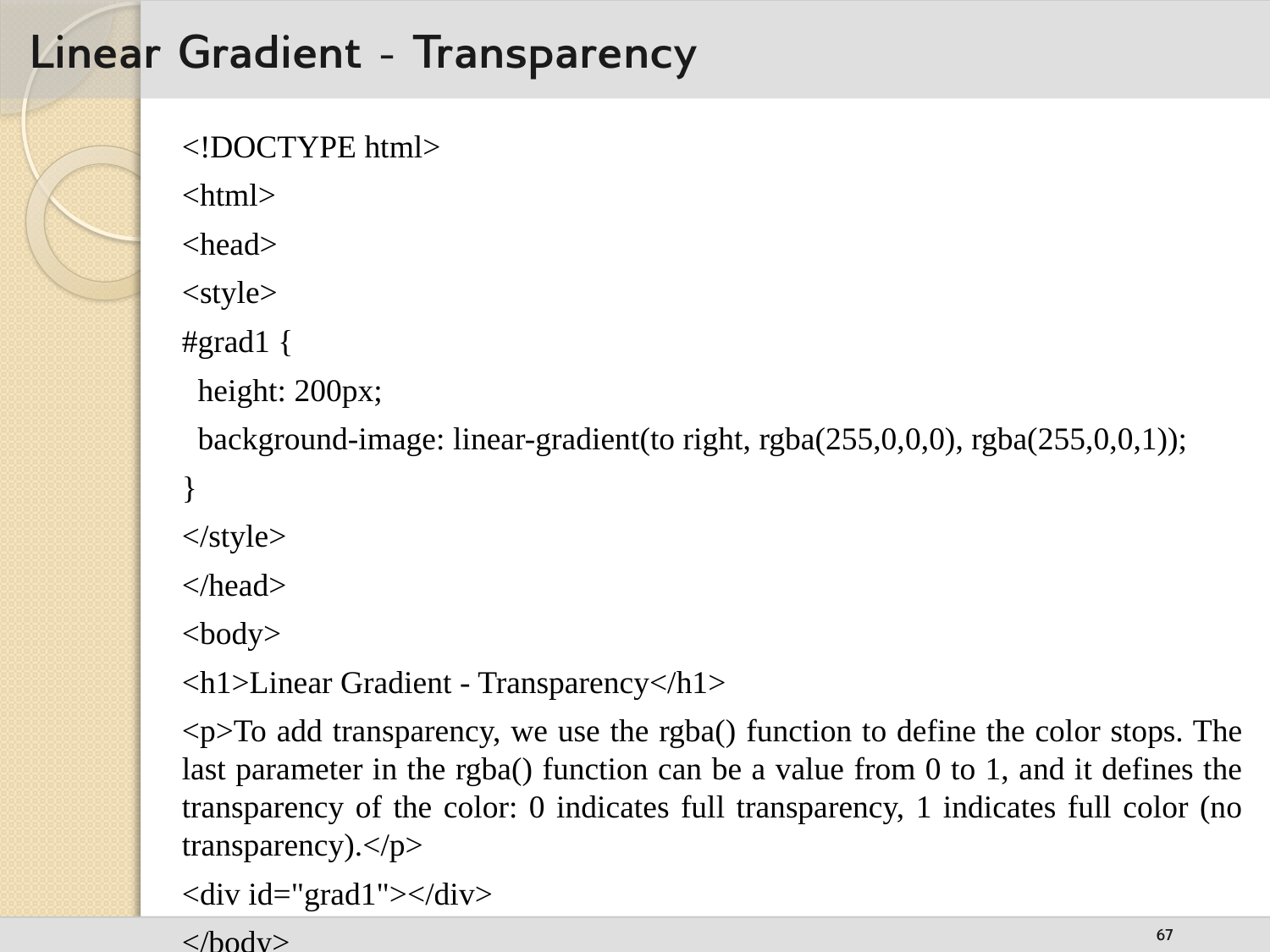

# Linear Gradient - Transparency
<!DOCTYPE html>
<html>
<head>
<style>
#grad1 {
  height: 200px;
  background-image: linear-gradient(to right, rgba(255,0,0,0), rgba(255,0,0,1));
}
</style>
</head>
<body>
<h1>Linear Gradient - Transparency</h1>
<p>To add transparency, we use the rgba() function to define the color stops. The last parameter in the rgba() function can be a value from 0 to 1, and it defines the transparency of the color: 0 indicates full transparency, 1 indicates full color (no transparency).</p>
<div id="grad1"></div>
</body>
</html>